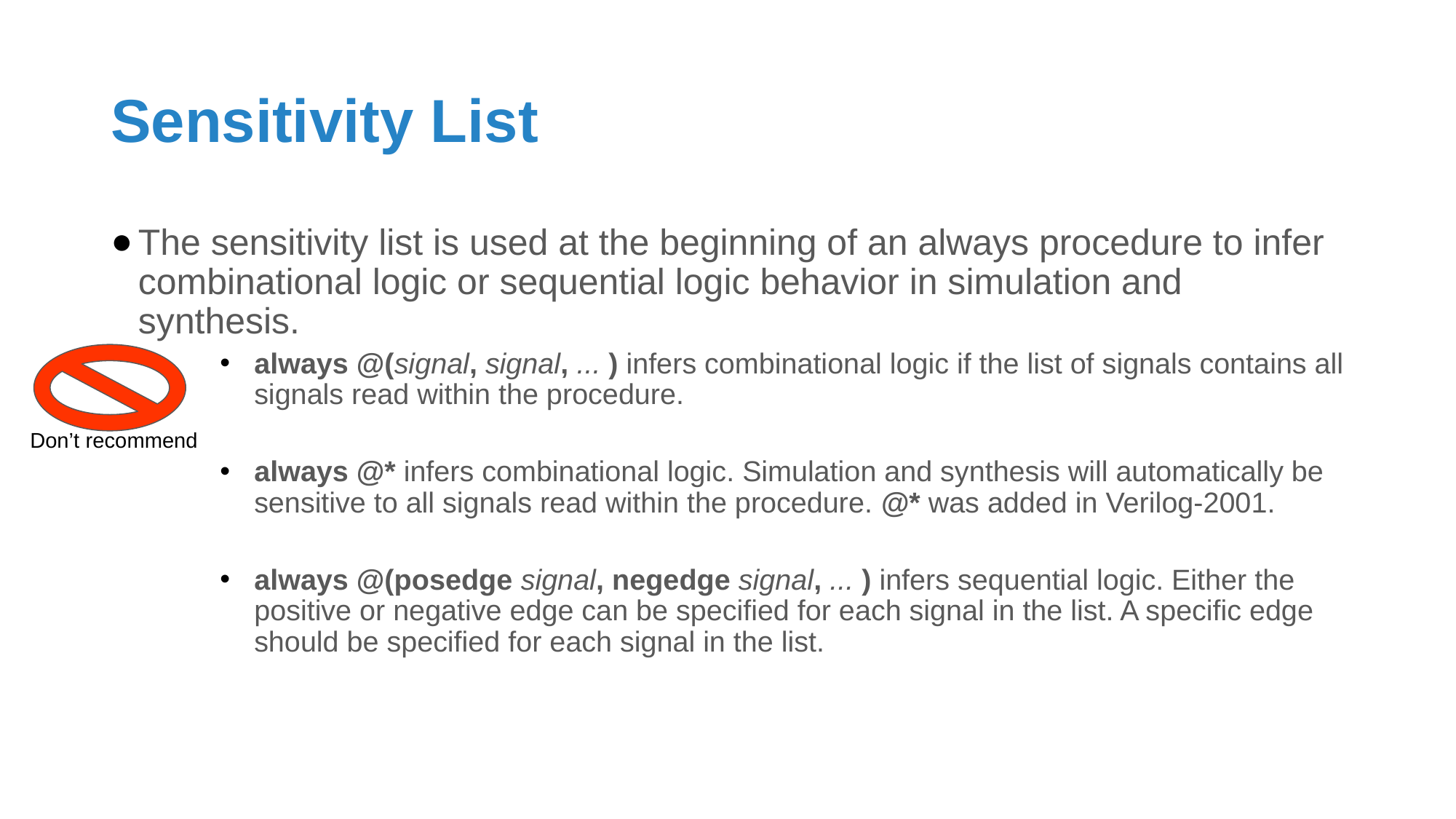

# Sensitivity List
The sensitivity list is used at the beginning of an always procedure to infer combinational logic or sequential logic behavior in simulation and synthesis.
always @(signal, signal, ... ) infers combinational logic if the list of signals contains all signals read within the procedure.

always @* infers combinational logic. Simulation and synthesis will automatically be sensitive to all signals read within the procedure. @* was added in Verilog-2001.

always @(posedge signal, negedge signal, ... ) infers sequential logic. Either the positive or negative edge can be specified for each signal in the list. A specific edge should be specified for each signal in the list.

Don’t recommend